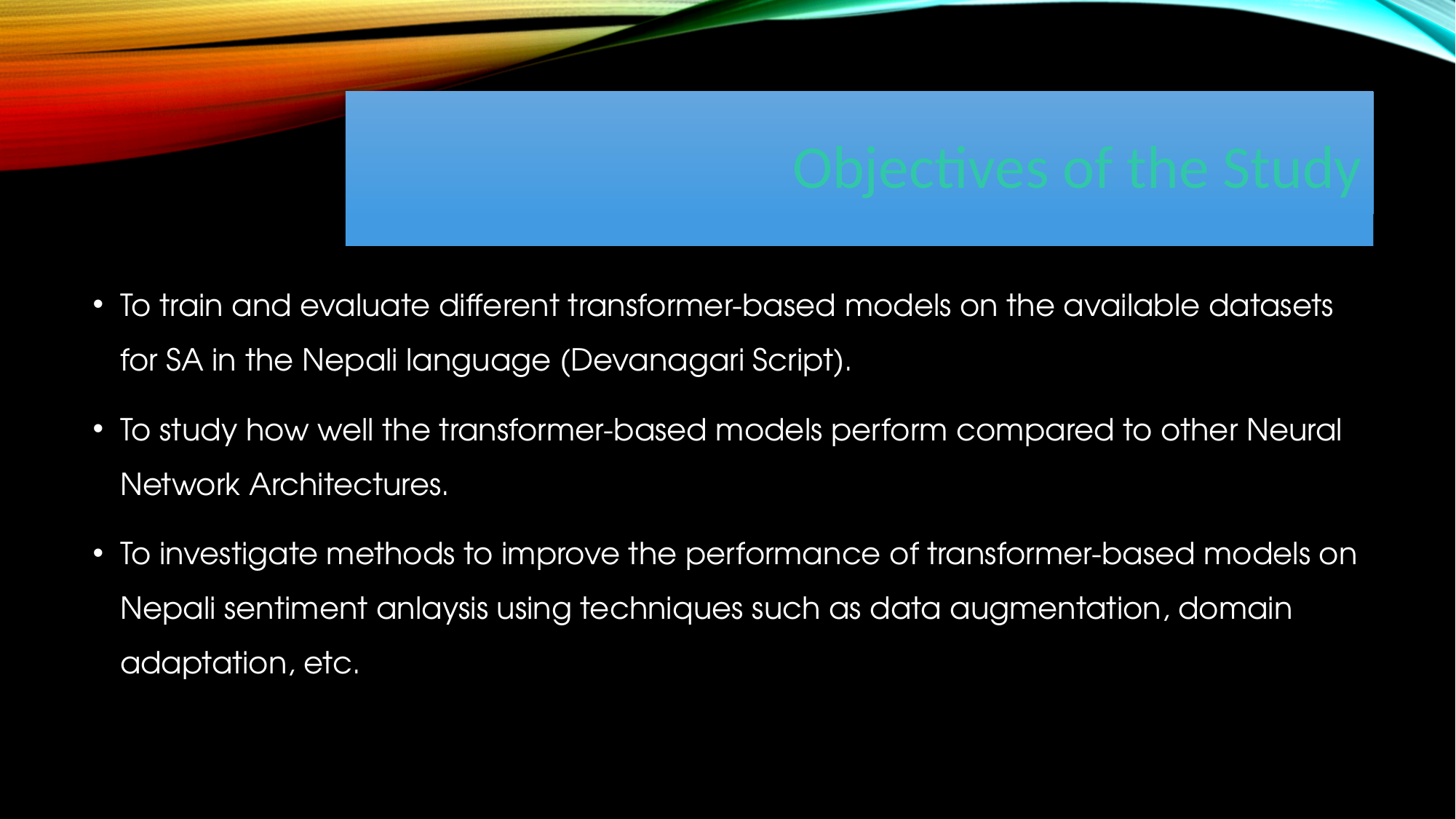

# Objectives of the Study
To train and evaluate different transformer-based models on the available datasets for SA in the Nepali language (Devanagari Script).
To study how well the transformer-based models perform compared to other Neural Network Architectures.
To investigate methods to improve the performance of transformer-based models on Nepali sentiment anlaysis using techniques such as data augmentation, domain adaptation, etc.